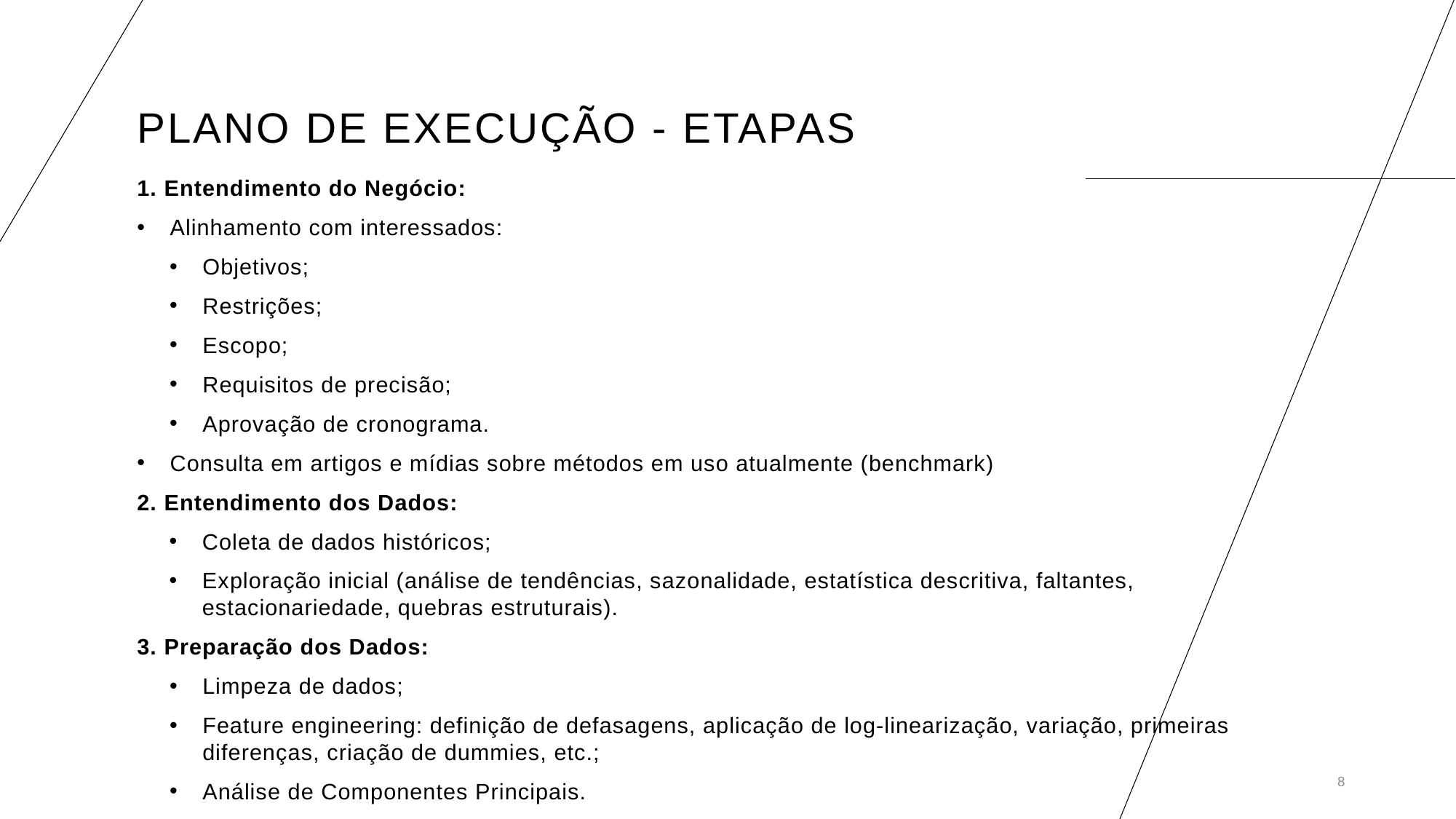

# Plano de execução - ETAPAS
1. Entendimento do Negócio:
Alinhamento com interessados:
Objetivos;
Restrições;
Escopo;
Requisitos de precisão;
Aprovação de cronograma.
Consulta em artigos e mídias sobre métodos em uso atualmente (benchmark)
2. Entendimento dos Dados:
Coleta de dados históricos;
Exploração inicial (análise de tendências, sazonalidade, estatística descritiva, faltantes, estacionariedade, quebras estruturais).
3. Preparação dos Dados:
Limpeza de dados;
Feature engineering: definição de defasagens, aplicação de log-linearização, variação, primeiras diferenças, criação de dummies, etc.;
Análise de Componentes Principais.

8